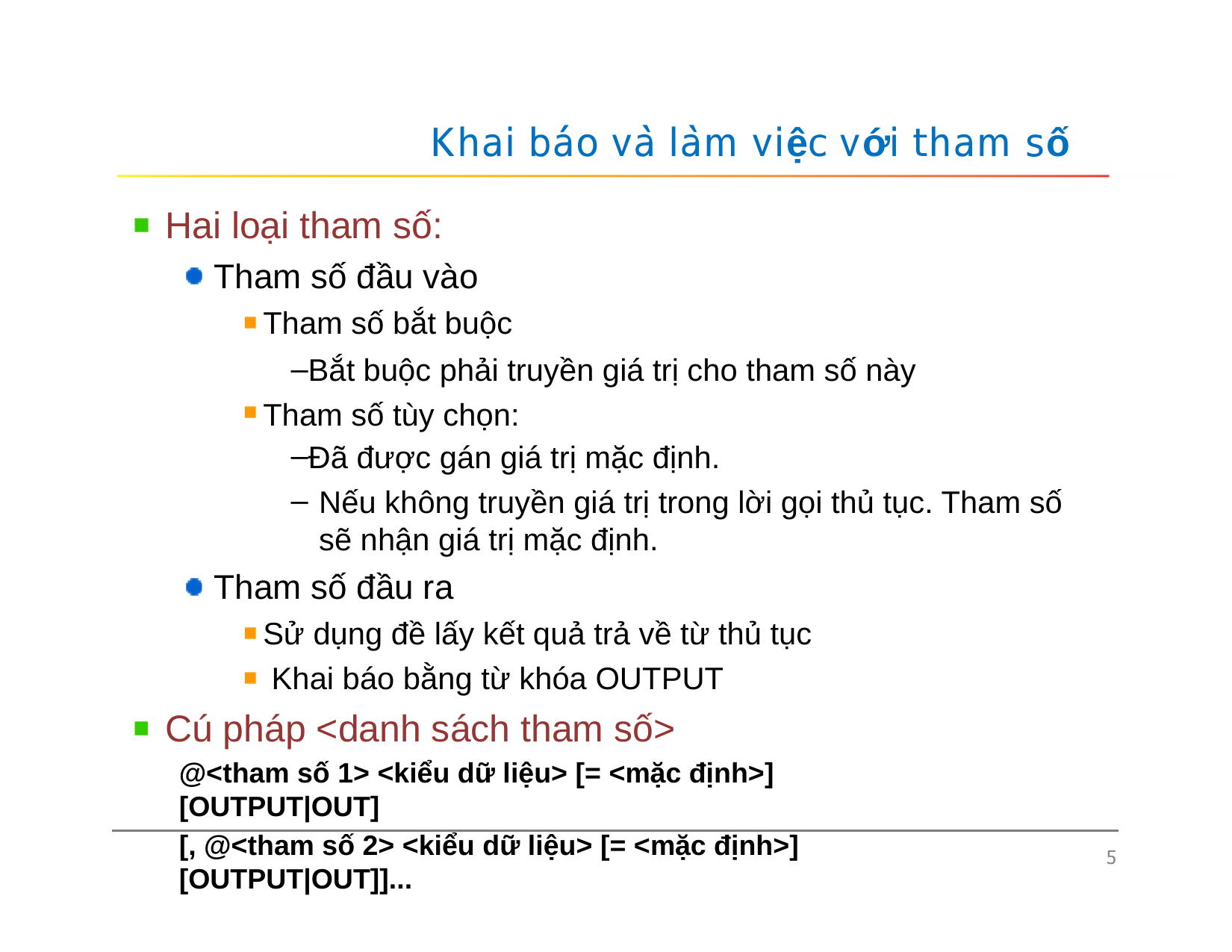

# Khai báo và làm việc với tham số

Hai loại tham số:
Tham số đầu vào
Tham số bắt buộc
Bắt buộc phải truyền giá trị cho tham số này  Tham số tùy chọn:
Đã được gán giá trị mặc định.
Nếu không truyền giá trị trong lời gọi thủ tục. Tham số  sẽ nhận giá trị mặc định.
Tham số đầu ra
Sử dụng đề lấy kết quả trả về từ thủ tục  Khai báo bằng từ khóa OUTPUT
Cú pháp <danh sách tham số>
@<tham số 1> <kiểu dữ liệu> [= <mặc định>] [OUTPUT|OUT]
[, @<tham số 2> <kiểu dữ liệu> [= <mặc định>] [OUTPUT|OUT]]...

5